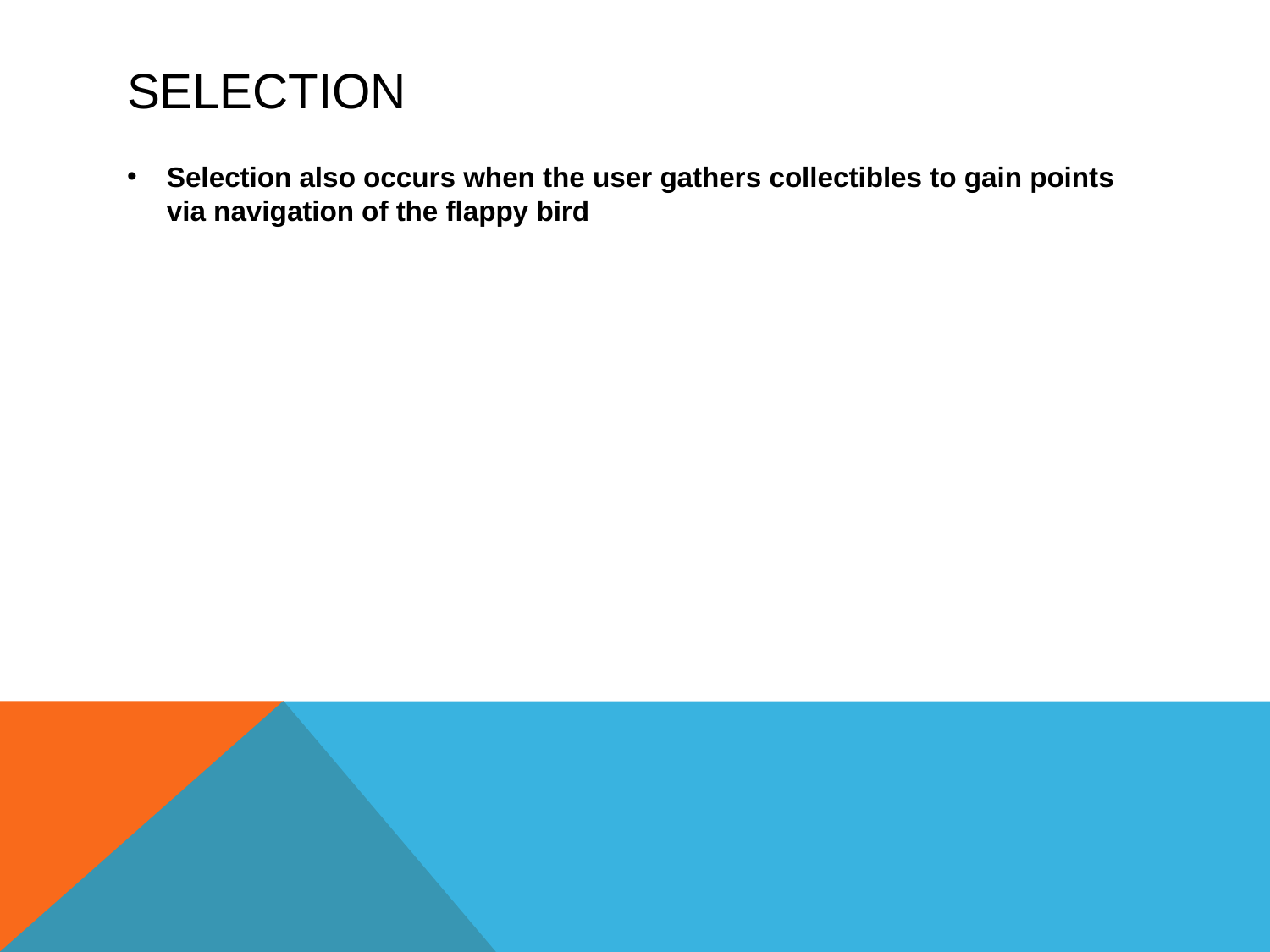

# Selection
Selection also occurs when the user gathers collectibles to gain points via navigation of the flappy bird